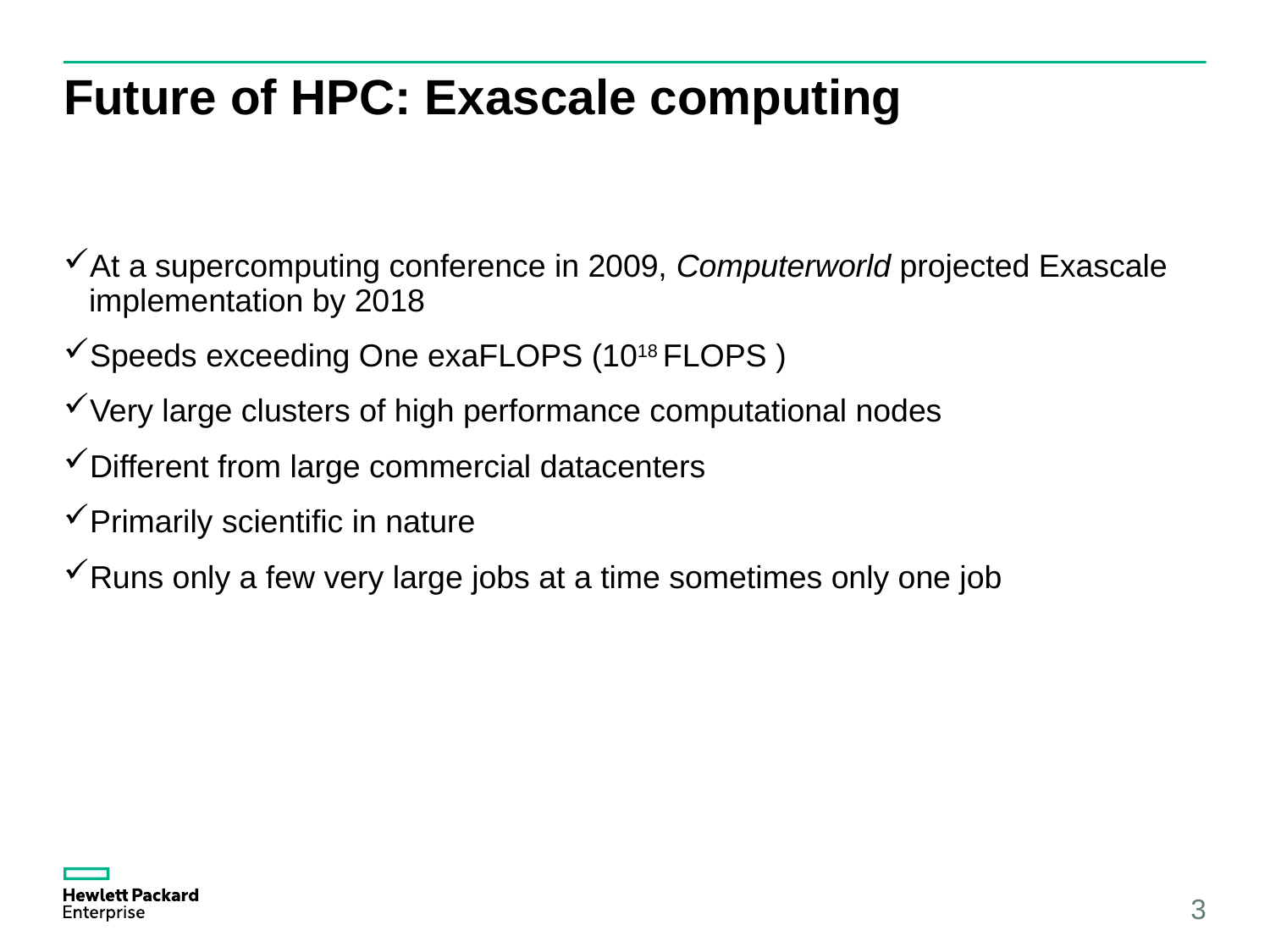

# Future of HPC: Exascale computing

At a supercomputing conference in 2009, Computerworld projected Exascale implementation by 2018
Speeds exceeding One exaFLOPS (1018 FLOPS )
Very large clusters of high performance computational nodes
Different from large commercial datacenters
Primarily scientific in nature
Runs only a few very large jobs at a time sometimes only one job

3